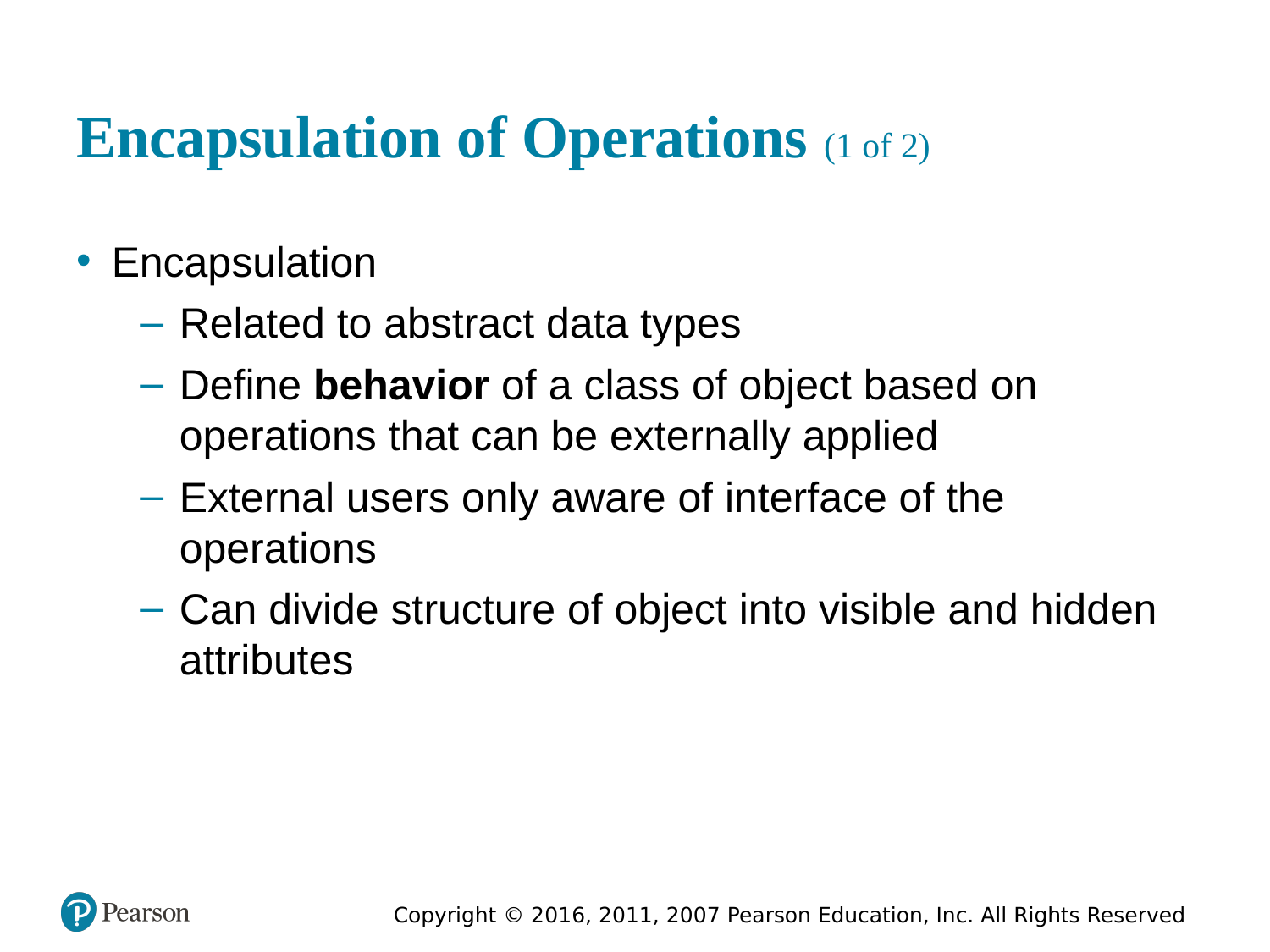

# Encapsulation of Operations (1 of 2)
Encapsulation
Related to abstract data types
Define behavior of a class of object based on operations that can be externally applied
External users only aware of interface of the operations
Can divide structure of object into visible and hidden attributes